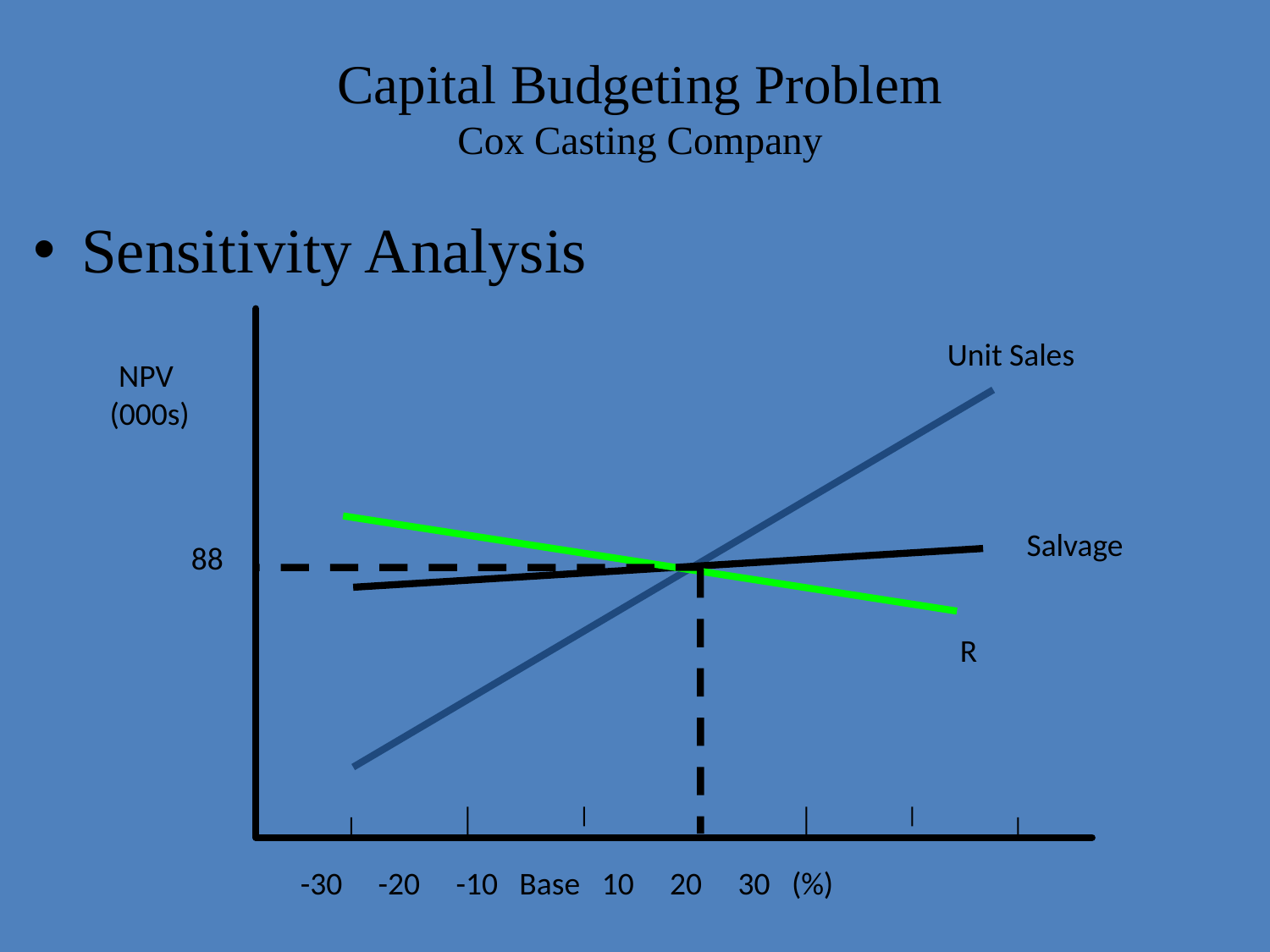

# Capital Budgeting Problem Cox Casting Company
Sensitivity Analysis

Unit Sales
 NPV
(000s)

Salvage
  88

R

     -30     -20     -10   Base   10     20     30   (%)